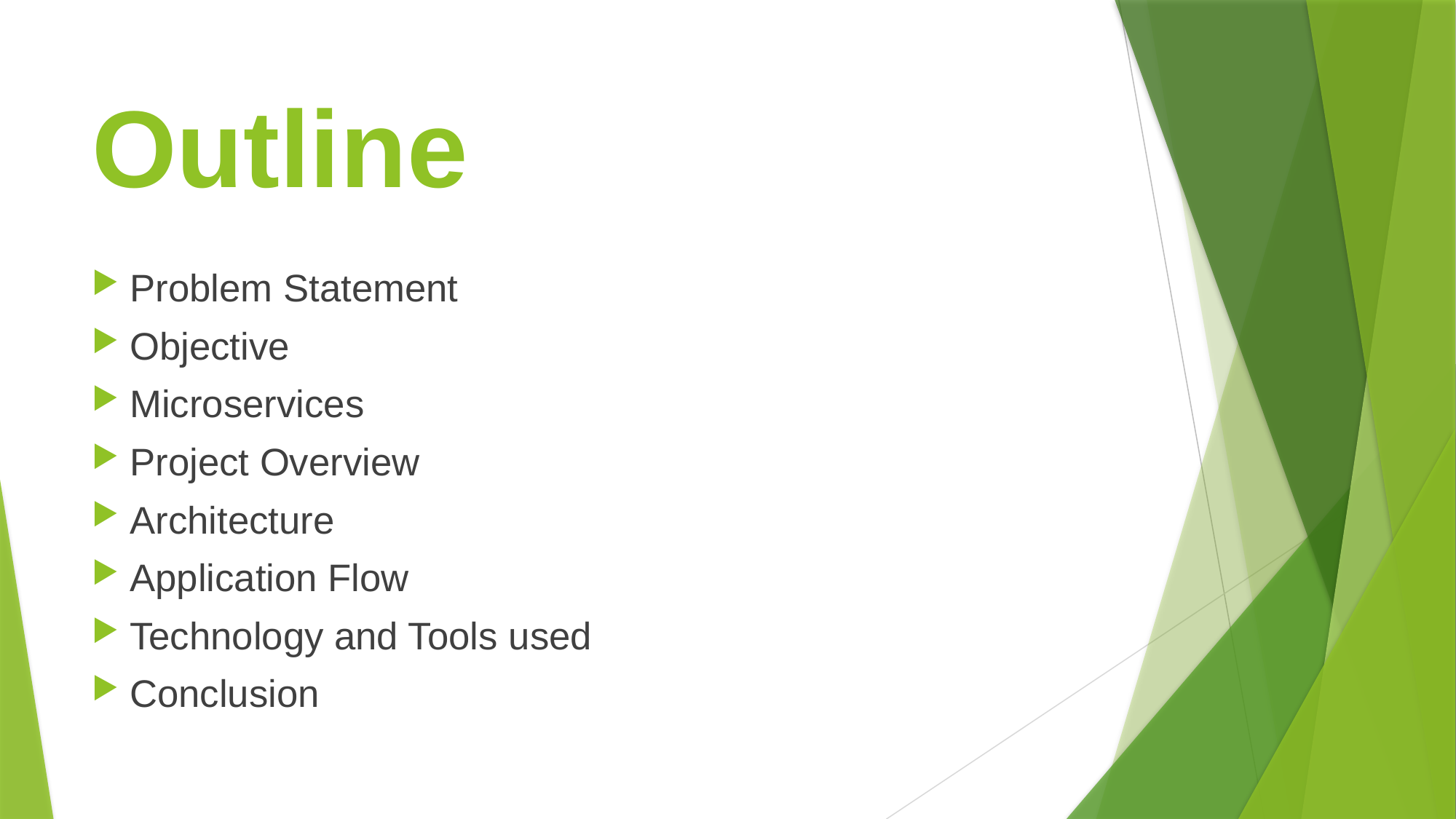

# Outline
Problem Statement
Objective
Microservices
Project Overview
Architecture
Application Flow
Technology and Tools used
Conclusion